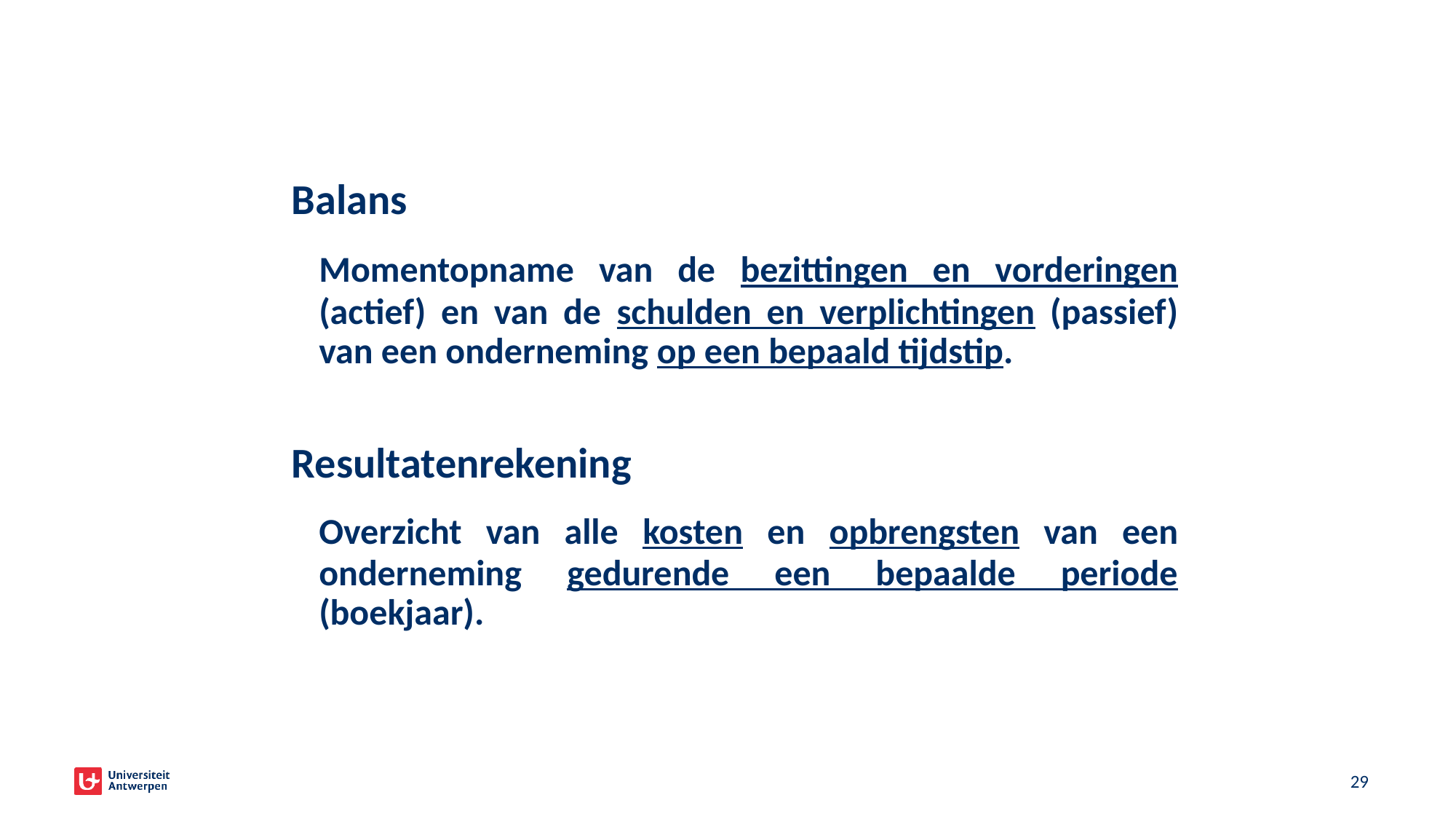

Balans
	Momentopname van de bezittingen en vorderingen (actief) en van de schulden en verplichtingen (passief) van een onderneming op een bepaald tijdstip.

Resultatenrekening
	Overzicht van alle kosten en opbrengsten van een onderneming gedurende een bepaalde periode (boekjaar).
29